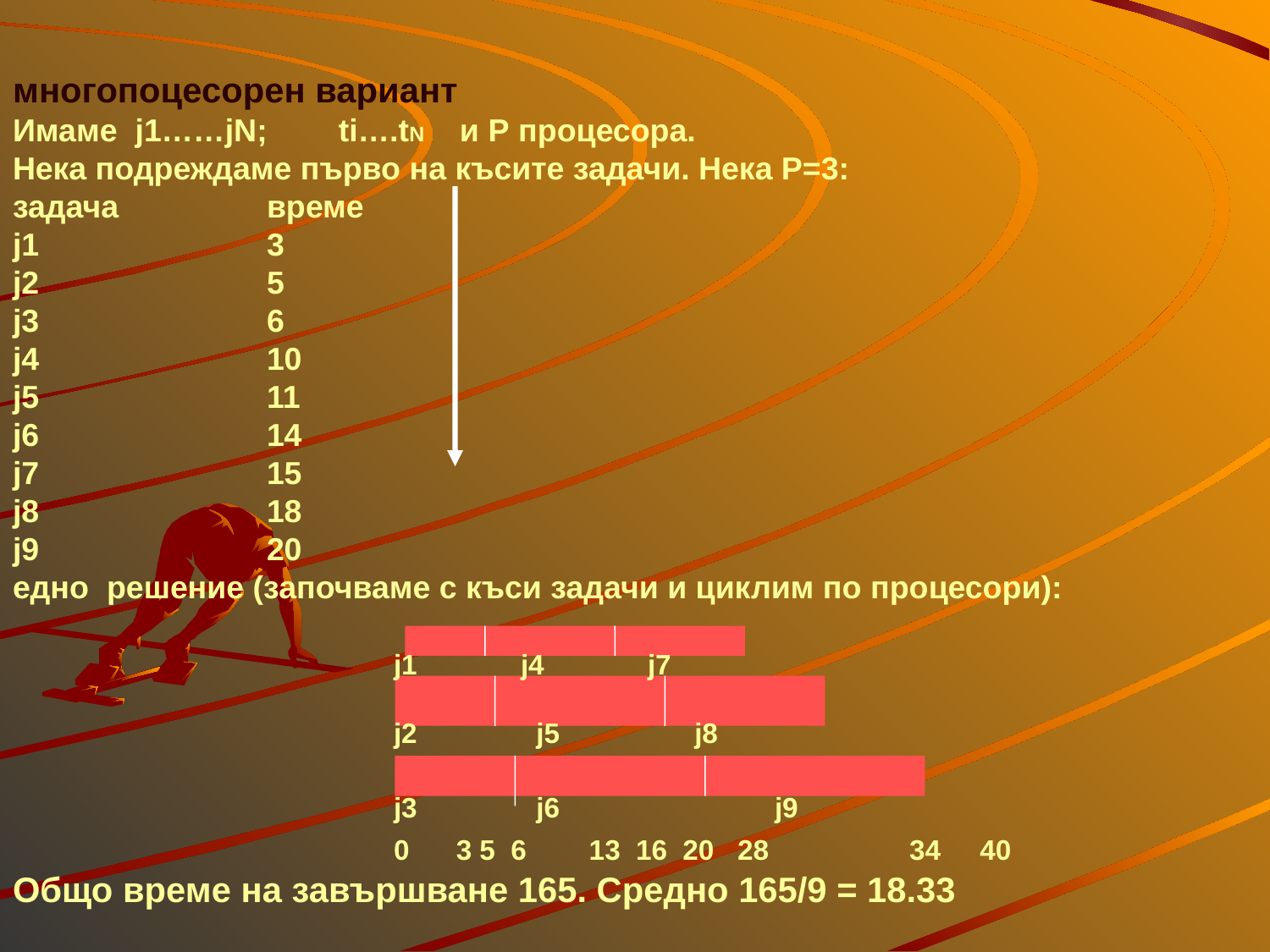

# многопоцесорен вариант Имаме  j1……jN;        ti….tN    и P процесора. Нека подреждаме първо на късите задачи. Нека Р=3: задача		време j1		3 j2		5 j3		6 j4		10 j5		11 j6		14 j7		15 j8		18 j9		20 едно  решение (започваме с къси задачи и циклим по процесори): j1	j4	j7 j2	  j5	      j8 j3	  j6		j9 0      3 5  6        13  16  20   28 	 34     40 Общо време на завършване 165. Средно 165/9 = 18.33